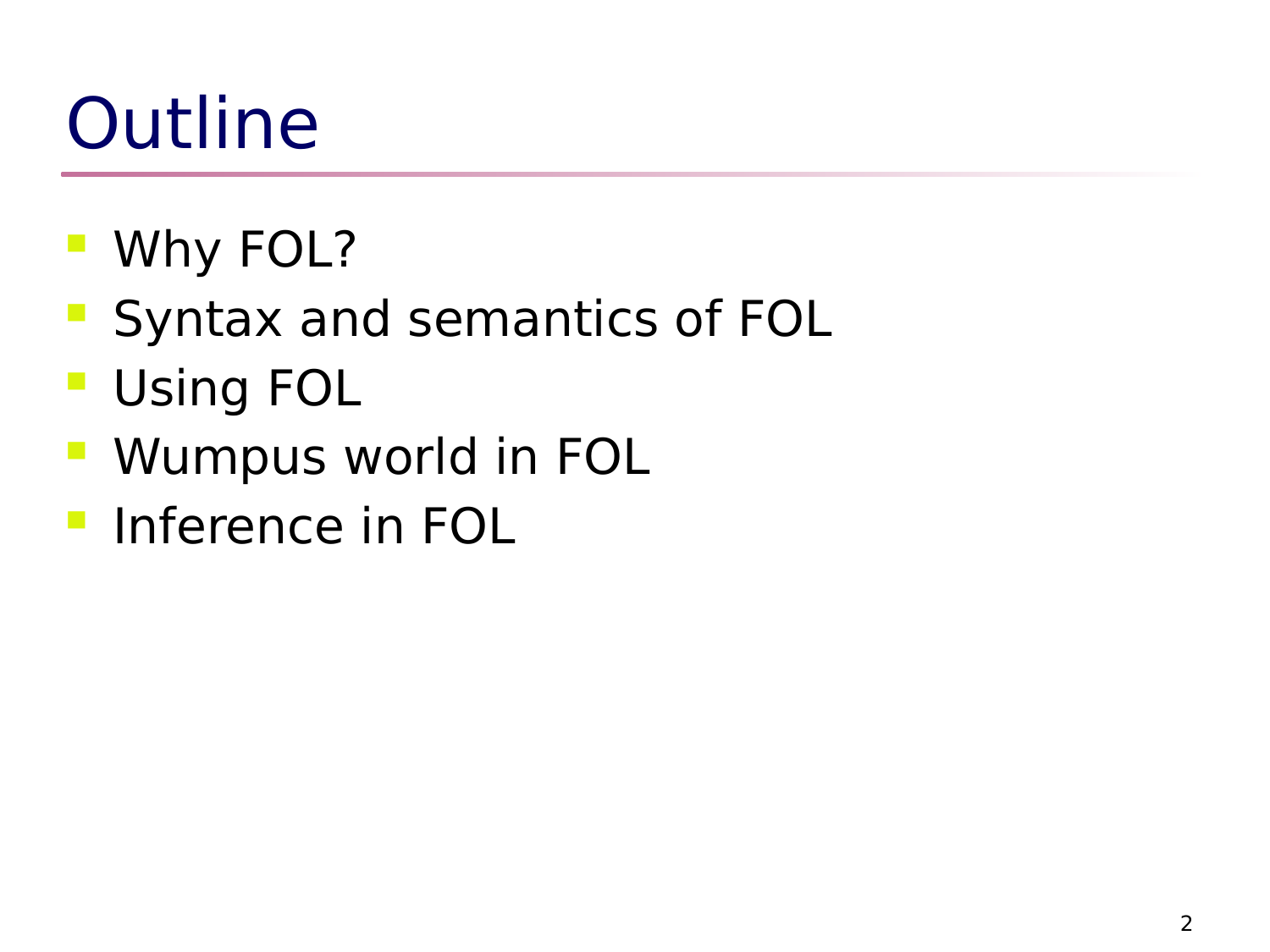

# Outline
Why FOL?
Syntax and semantics of FOL
Using FOL
Wumpus world in FOL
Inference in FOL
2